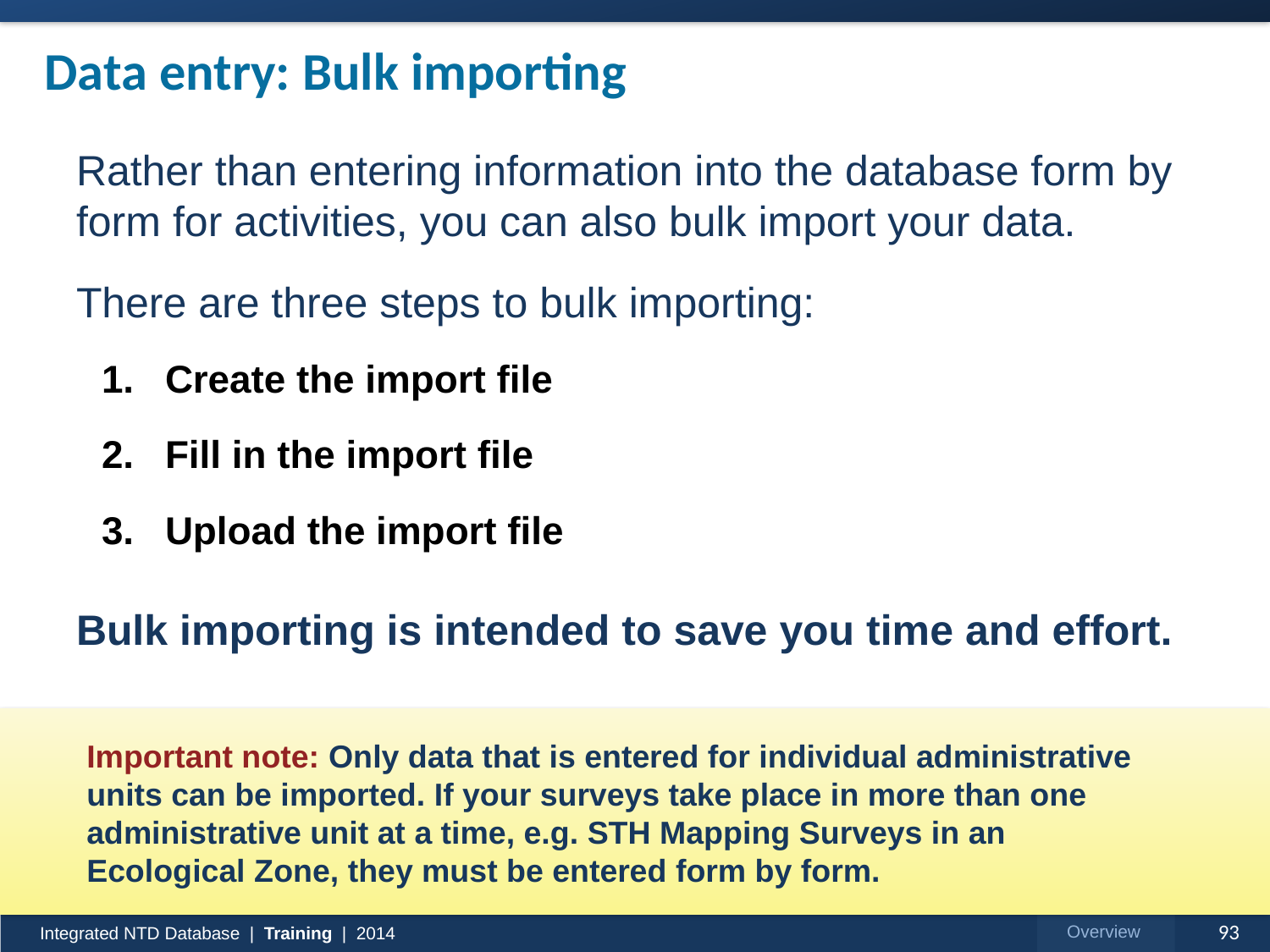

# Data entry: Bulk importing
Rather than entering information into the database form by form for activities, you can also bulk import your data.
There are three steps to bulk importing:
Create the import file
Fill in the import file
Upload the import file
Bulk importing is intended to save you time and effort.

Important note: Only data that is entered for individual administrative units can be imported. If your surveys take place in more than one administrative unit at a time, e.g. STH Mapping Surveys in an Ecological Zone, they must be entered form by form.